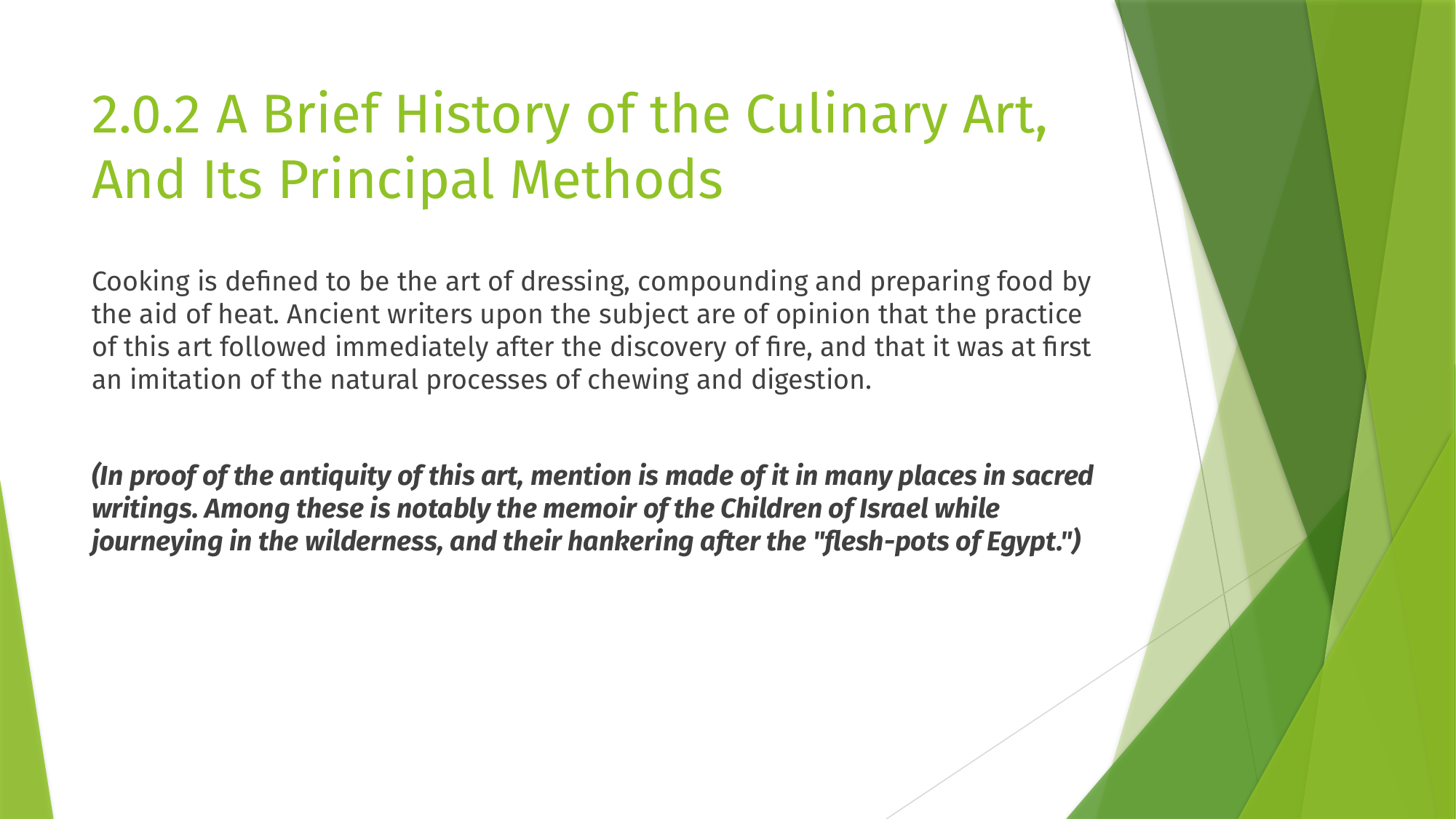

# 2.0.2 A Brief History of the Culinary Art, And Its Principal Methods
Cooking is defined to be the art of dressing, compounding and preparing food by the aid of heat. Ancient writers upon the subject are of opinion that the practice of this art followed immediately after the discovery of fire, and that it was at first an imitation of the natural processes of chewing and digestion.

(In proof of the antiquity of this art, mention is made of it in many places in sacred writings. Among these is notably the memoir of the Children of Israel while journeying in the wilderness, and their hankering after the "flesh-pots of Egypt.")